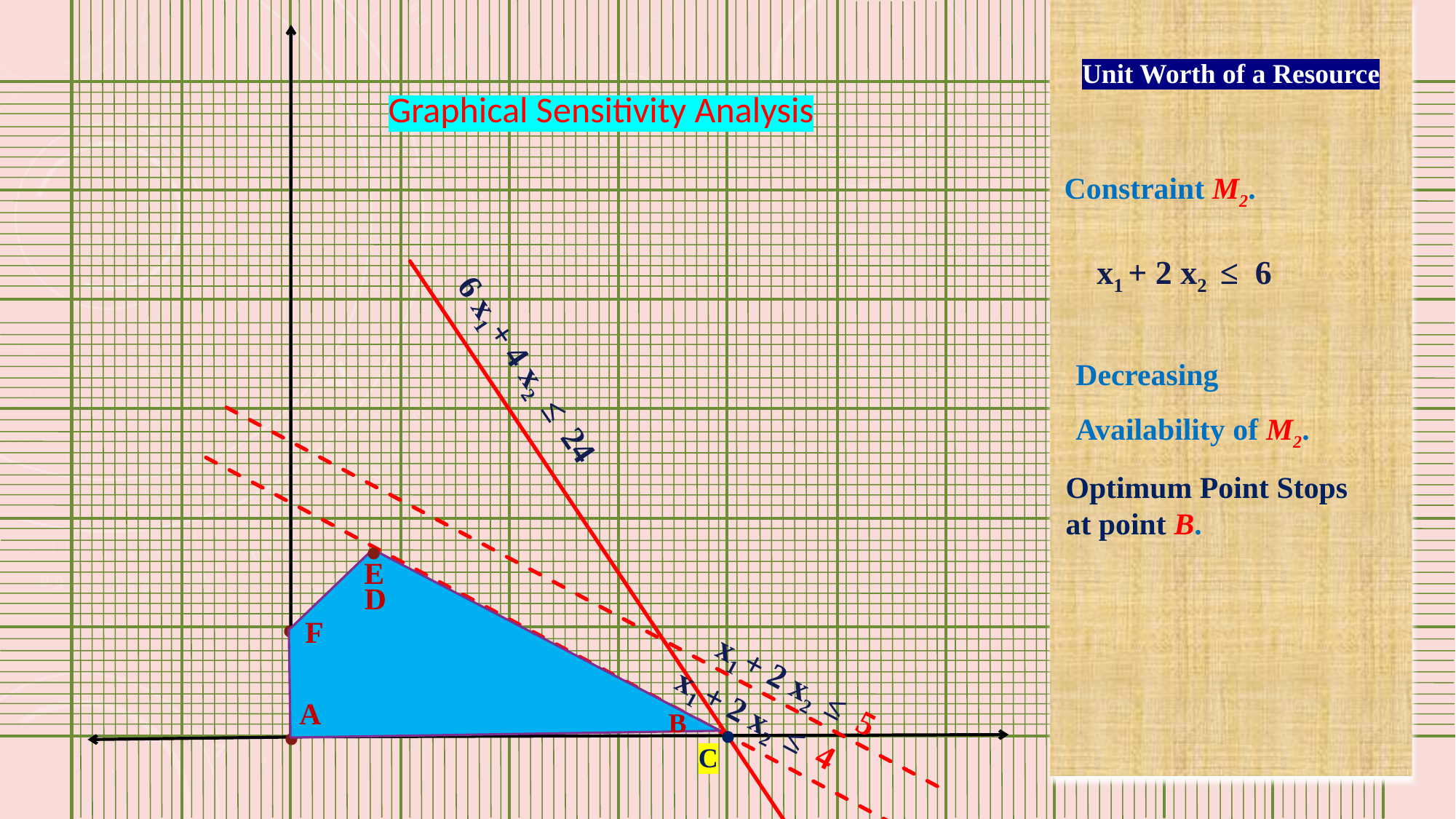

Unit Worth of a Resource
Graphical Sensitivity Analysis
Constraint M2.
x1 + 2 x2  ≤  6
Decreasing
Availability of M2.
6 x1 + 4 x2  ≤  24
Optimum Point Stops at point B.
.
E

.
D
F
    .
 .
x1 + 2 x2  ≤  5
A
x1 + 2 x2  ≤  4
B
C